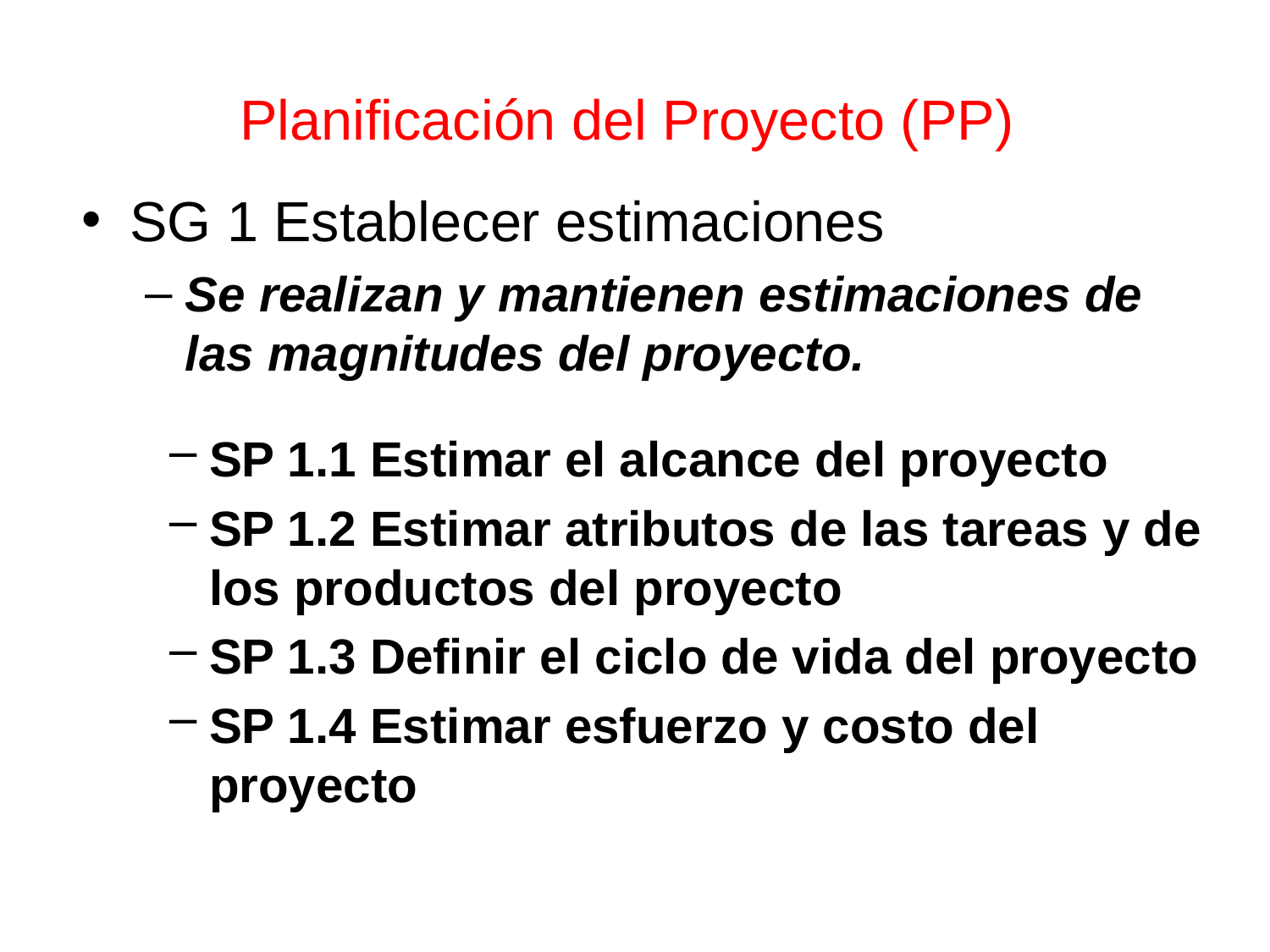

Planificación del Proyecto (PP)
SG 1 Establecer estimaciones
Se realizan y mantienen estimaciones de las magnitudes del proyecto.
SP 1.1 Estimar el alcance del proyecto
SP 1.2 Estimar atributos de las tareas y de los productos del proyecto
SP 1.3 Definir el ciclo de vida del proyecto
SP 1.4 Estimar esfuerzo y costo del proyecto